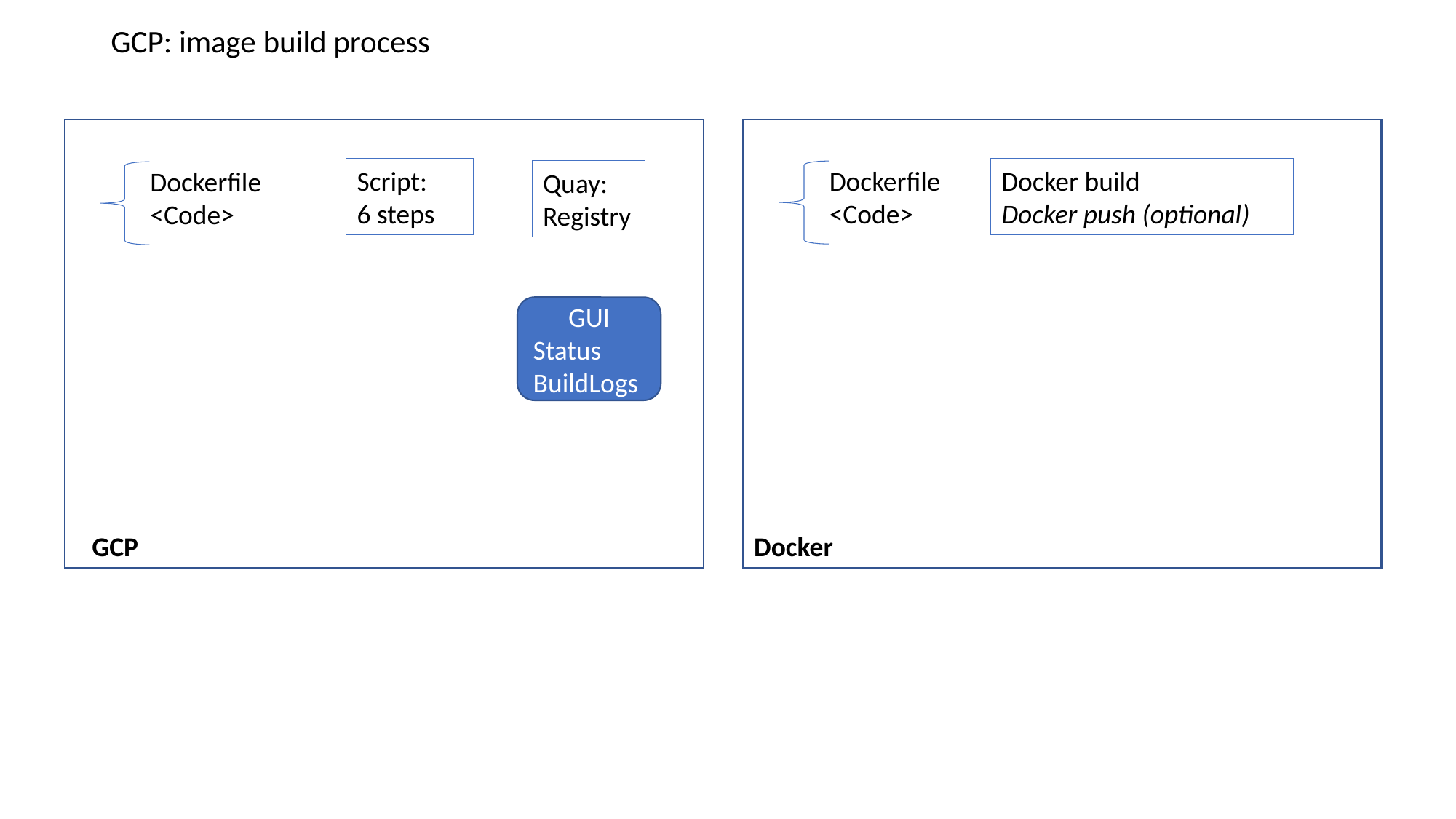

# GCP: image build process

Script:
6 steps
Dockerfile
<Code>
Docker build
Docker push (optional)
Dockerfile
<Code>
Quay: Registry

GUI
Status
BuildLogs
GCP
Docker